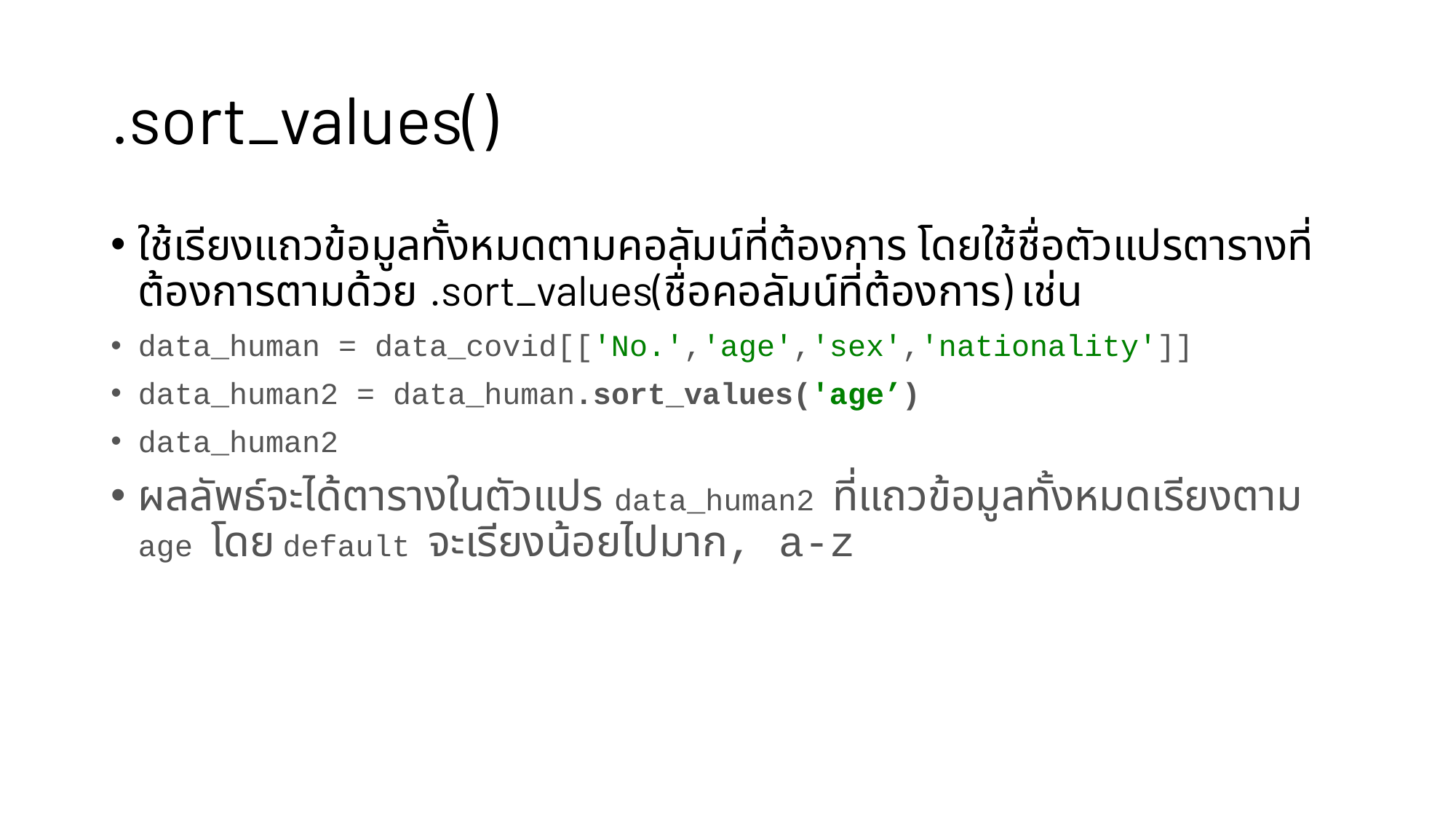

# .sort_values()
ใช้เรียงแถวข้อมูลทั้งหมดตามคอลัมน์ที่ต้องการ โดยใช้ชื่อตัวแปรตารางที่ต้องการตามด้วย .sort_values(ชื่อคอลัมน์ที่ต้องการ) เช่น
data_human = data_covid[['No.','age','sex','nationality']]
data_human2 = data_human.sort_values('age’)
data_human2
ผลลัพธ์จะได้ตารางในตัวแปร data_human2 ที่แถวข้อมูลทั้งหมดเรียงตาม age โดย default จะเรียงน้อยไปมาก, a-z